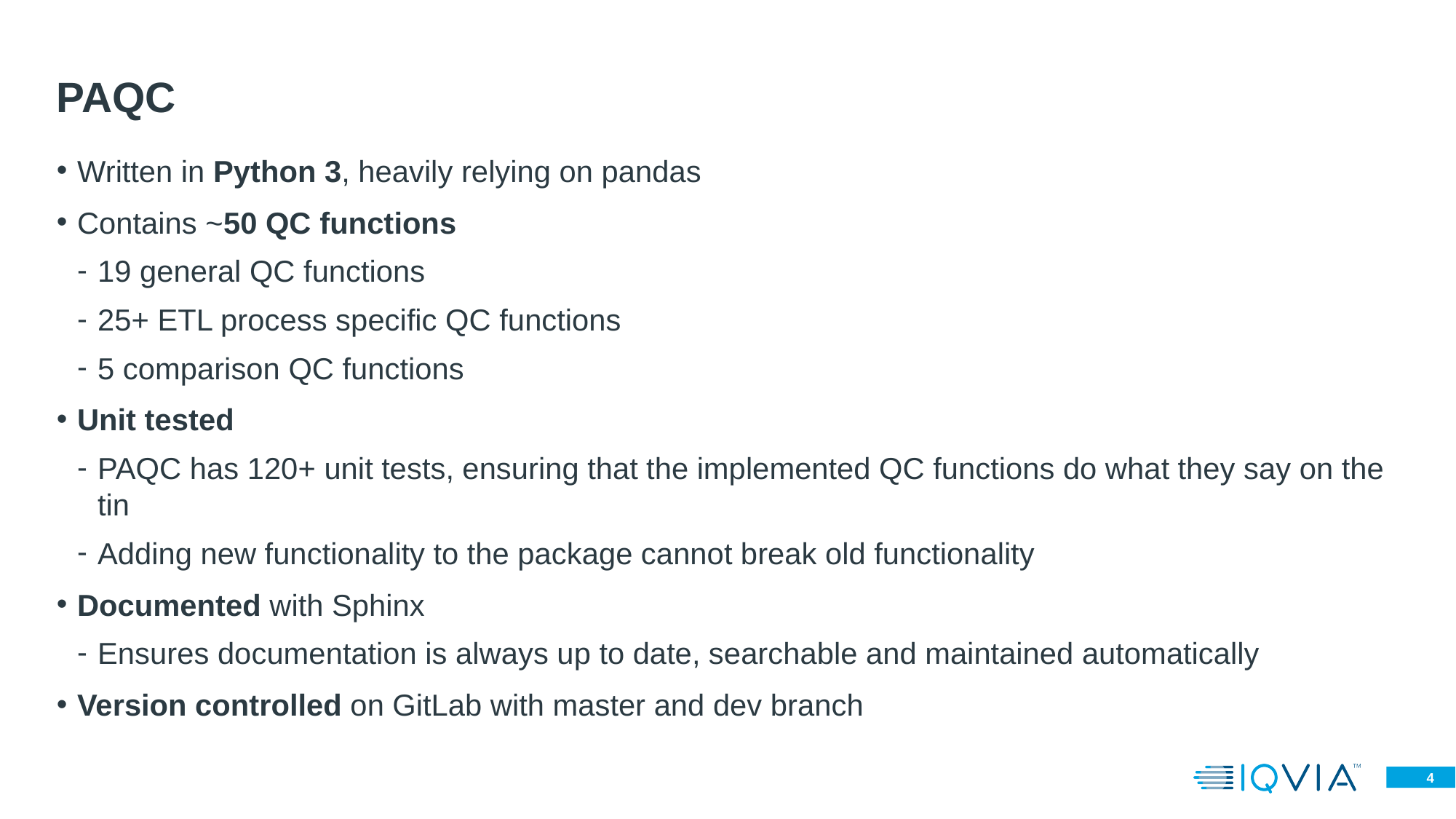

# PAQC
Written in Python 3, heavily relying on pandas
Contains ~50 QC functions
19 general QC functions
25+ ETL process specific QC functions
5 comparison QC functions
Unit tested
PAQC has 120+ unit tests, ensuring that the implemented QC functions do what they say on the tin
Adding new functionality to the package cannot break old functionality
Documented with Sphinx
Ensures documentation is always up to date, searchable and maintained automatically
Version controlled on GitLab with master and dev branch